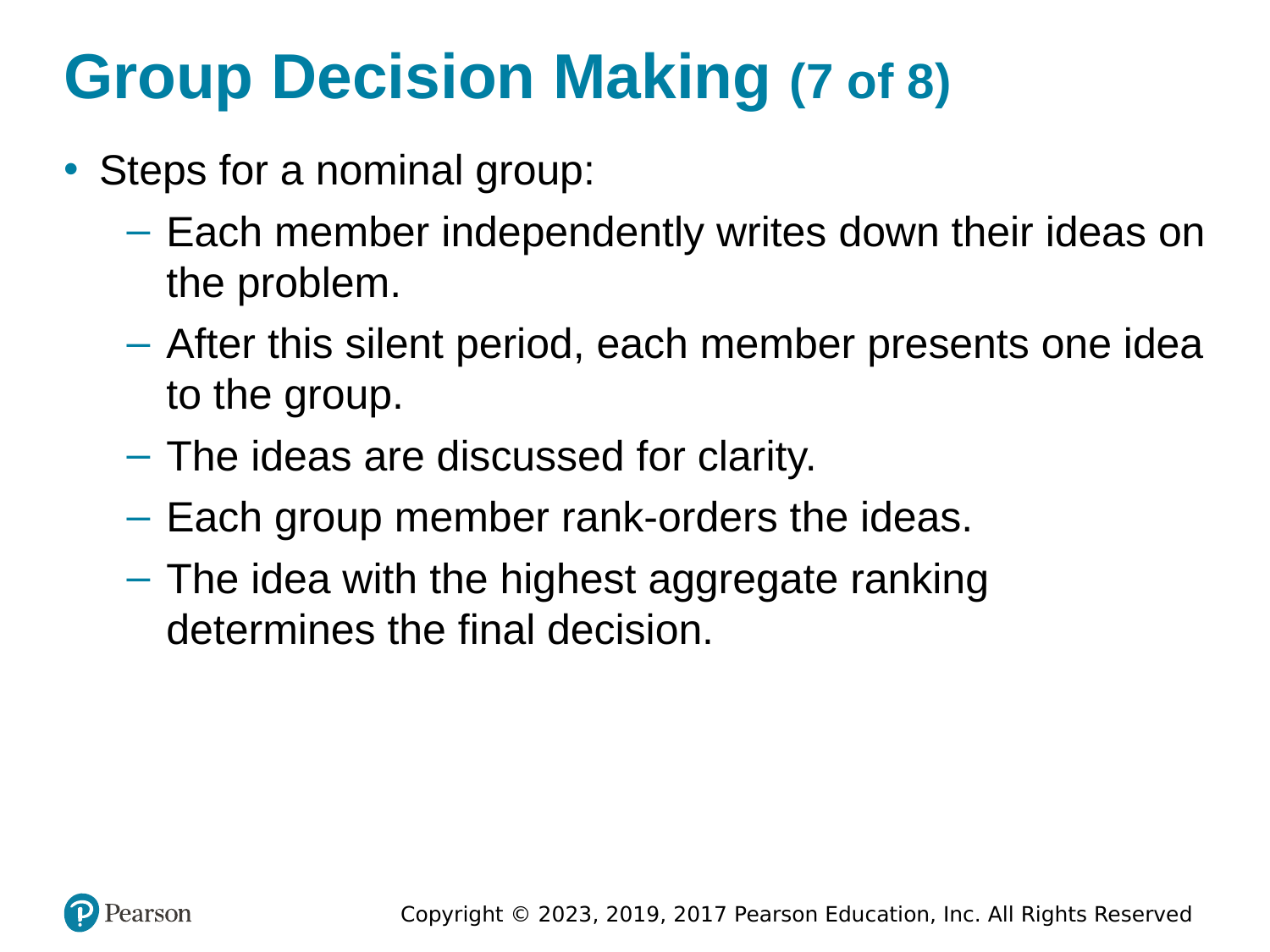

# Group Decision Making (7 of 8)
Steps for a nominal group:
Each member independently writes down their ideas on the problem.
After this silent period, each member presents one idea to the group.
The ideas are discussed for clarity.
Each group member rank-orders the ideas.
The idea with the highest aggregate ranking determines the final decision.